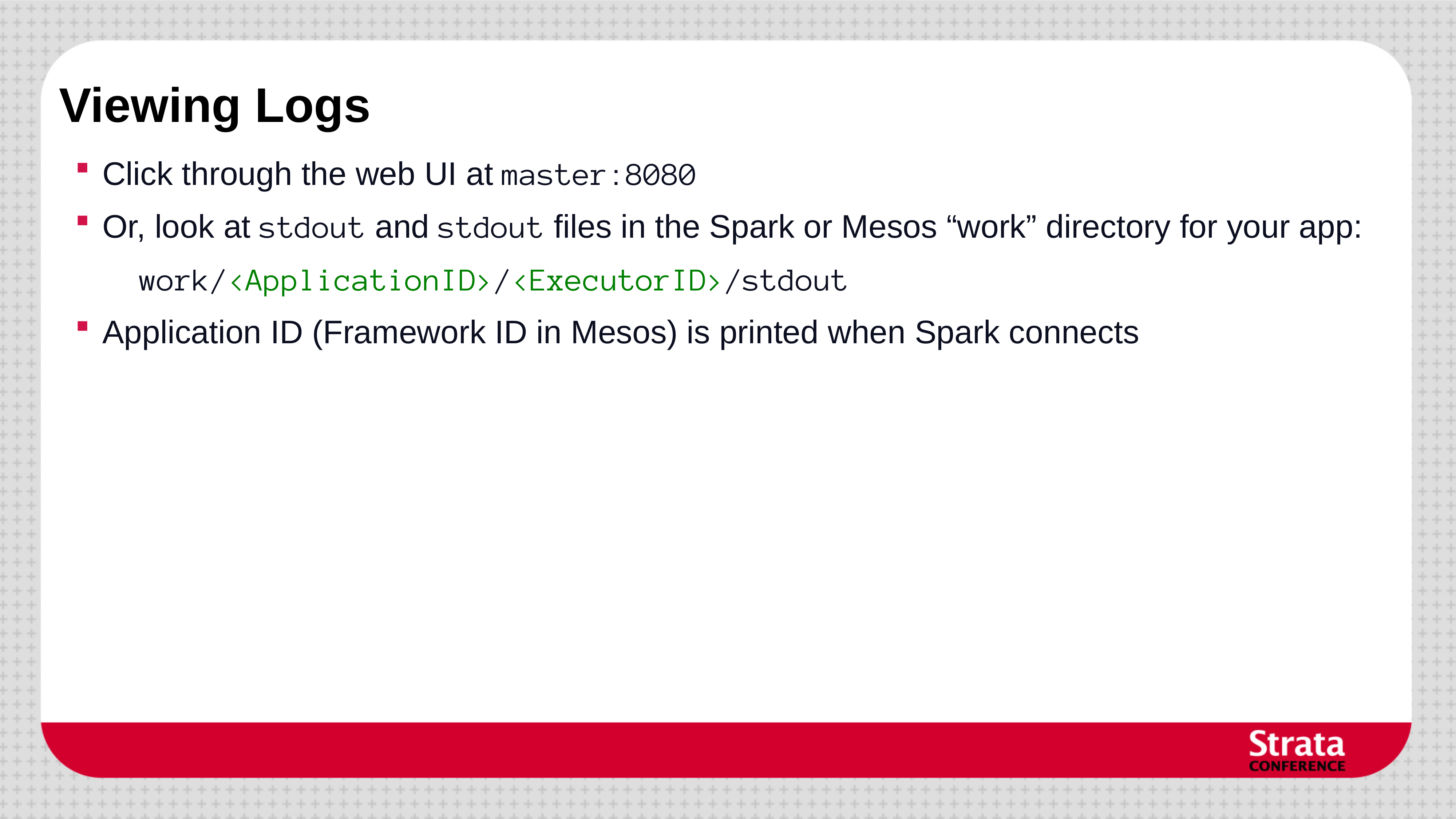

# Viewing Logs
Click through the web UI at master:8080
Or, look at stdout and stdout files in the Spark or Mesos “work” directory for your app:
work/<ApplicationID>/<ExecutorID>/stdout
Application ID (Framework ID in Mesos) is printed when Spark connects